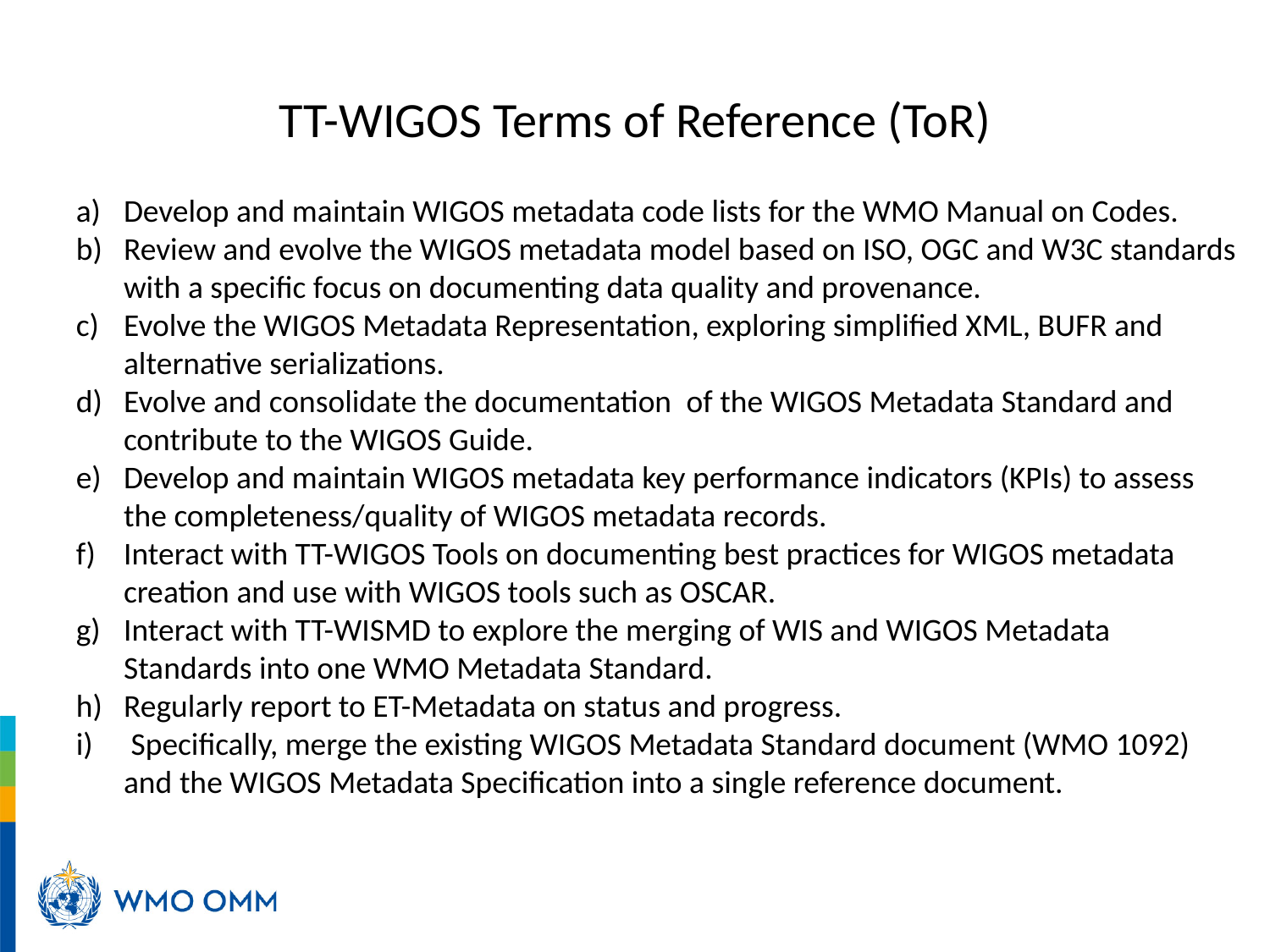

# TT-WIGOS Terms of Reference (ToR)
Develop and maintain WIGOS metadata code lists for the WMO Manual on Codes.
Review and evolve the WIGOS metadata model based on ISO, OGC and W3C standards with a specific focus on documenting data quality and provenance.
Evolve the WIGOS Metadata Representation, exploring simplified XML, BUFR and alternative serializations.
Evolve and consolidate the documentation  of the WIGOS Metadata Standard and contribute to the WIGOS Guide.
Develop and maintain WIGOS metadata key performance indicators (KPIs) to assess the completeness/quality of WIGOS metadata records.
Interact with TT-WIGOS Tools on documenting best practices for WIGOS metadata creation and use with WIGOS tools such as OSCAR.
Interact with TT-WISMD to explore the merging of WIS and WIGOS Metadata Standards into one WMO Metadata Standard.
Regularly report to ET-Metadata on status and progress.
 Specifically, merge the existing WIGOS Metadata Standard document (WMO 1092) and the WIGOS Metadata Specification into a single reference document.